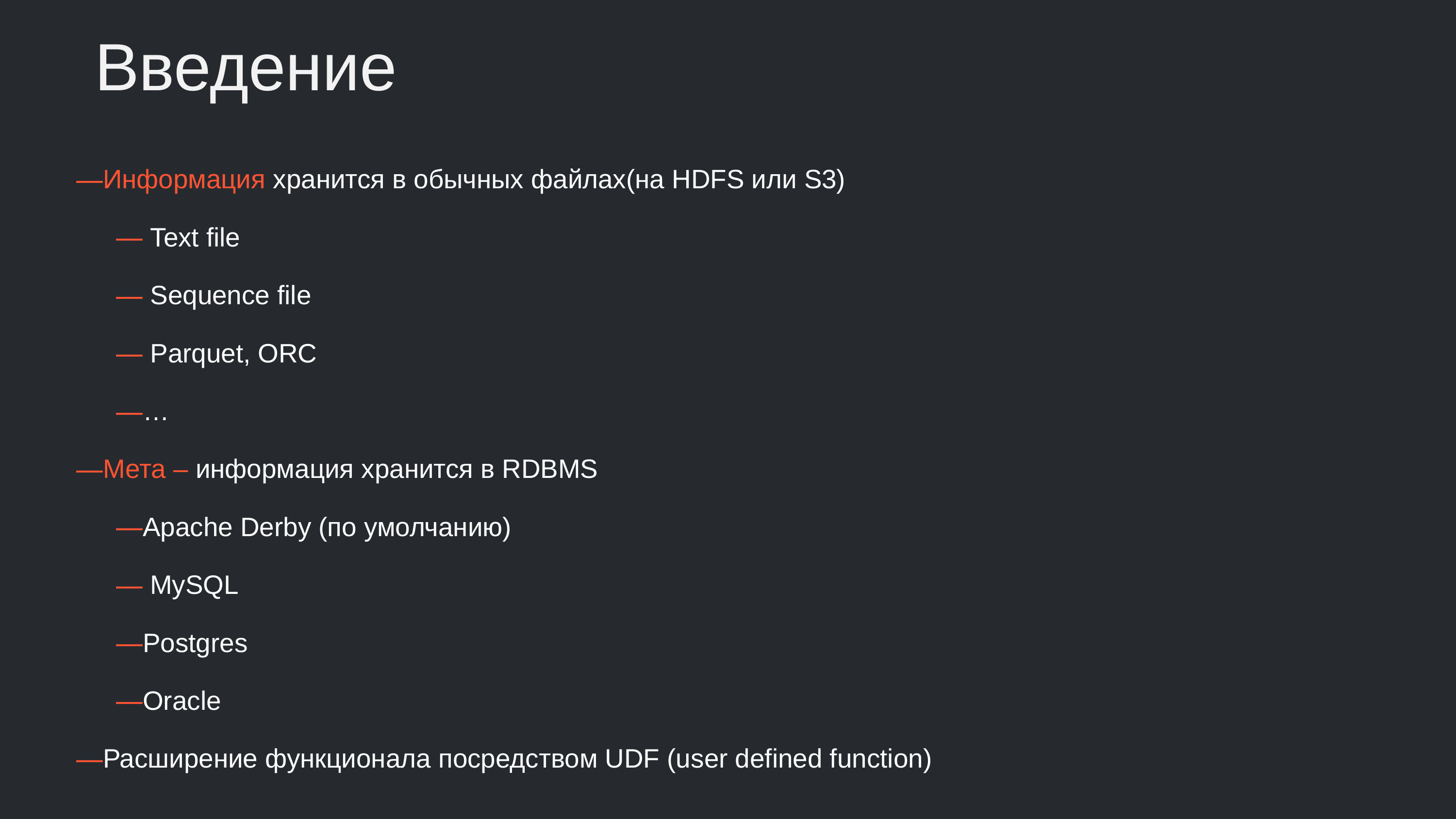

# Введение
Информация хранится в обычных файлах(на HDFS или S3)
 Text file
 Sequence file
 Parquet, ORC
…
Мета – информация хранится в RDBMS
Apache Derby (по умолчанию)
 MySQL
Postgres
Oracle
Расширение функционала посредством UDF (user defined function)